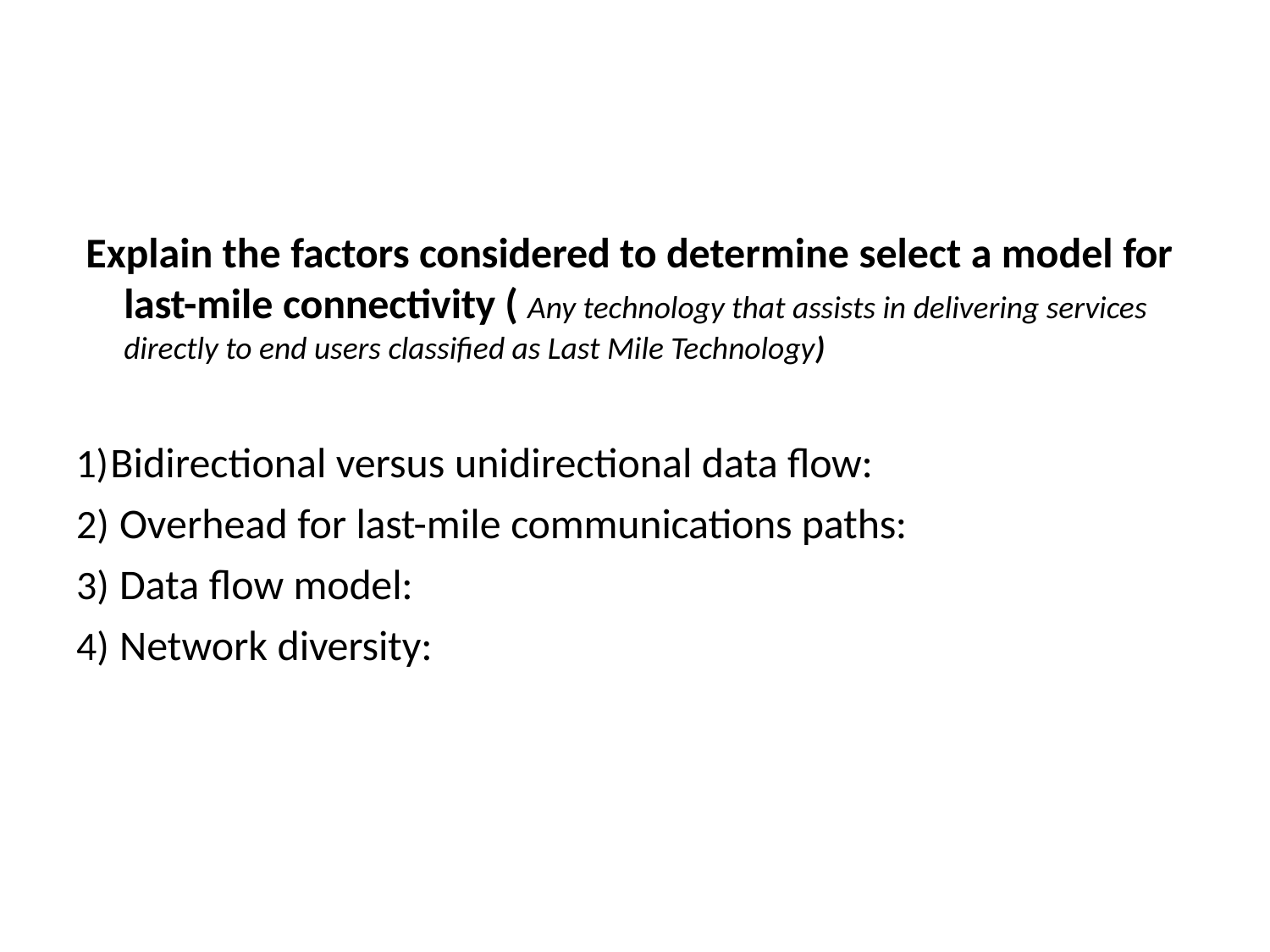

Explain the factors considered to determine select a model for last-mile connectivity ( Any technology that assists in delivering services directly to end users classified as Last Mile Technology)

Bidirectional versus unidirectional data flow:
Overhead for last-mile communications paths:
Data flow model:
Network diversity: